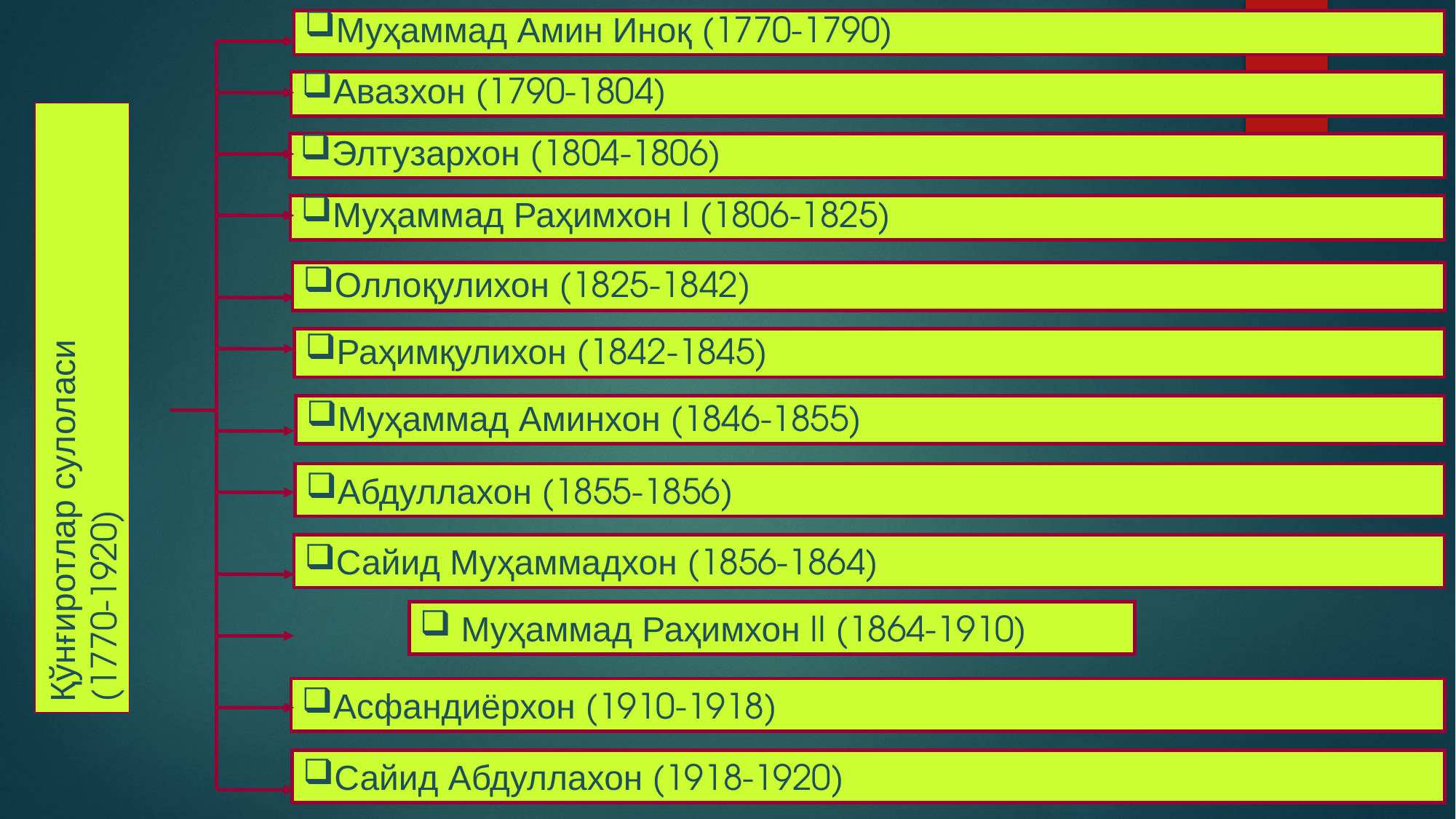

Муҳаммад Амин Иноқ (1770-1790)

Авазхон (1790-1804)

Элтузархон (1804-1806)

Муҳаммад Раҳимхон I (1806-1825)

Оллоқулихон (1825-1842)

Раҳимқулихон (1842-1845)

Қўнғиротлар сулоласи
(1770-1920)
Муҳаммад Аминхон (1846-1855)

Абдуллахон (1855-1856)

Сайид Муҳаммадхон (1856-1864)

 Муҳаммад Раҳимхон II (1864-1910)

Асфандиёрхон (1910-1918)

Сайид Абдуллахон (1918-1920)